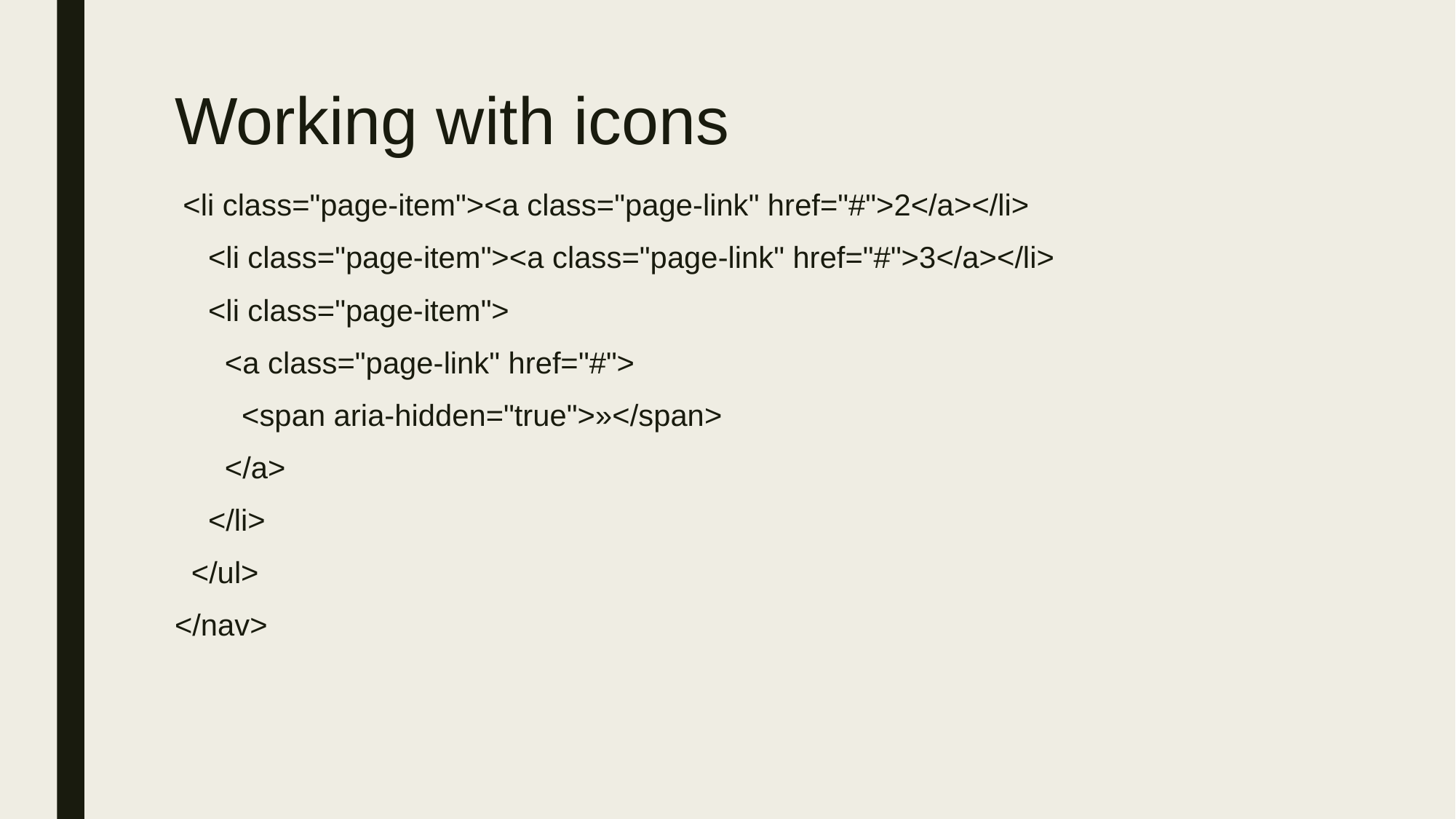

# Working with icons
 <li class="page-item"><a class="page-link" href="#">2</a></li>
    <li class="page-item"><a class="page-link" href="#">3</a></li>
    <li class="page-item">
      <a class="page-link" href="#">
        <span aria-hidden="true">»</span>
      </a>
    </li>
  </ul>
</nav>